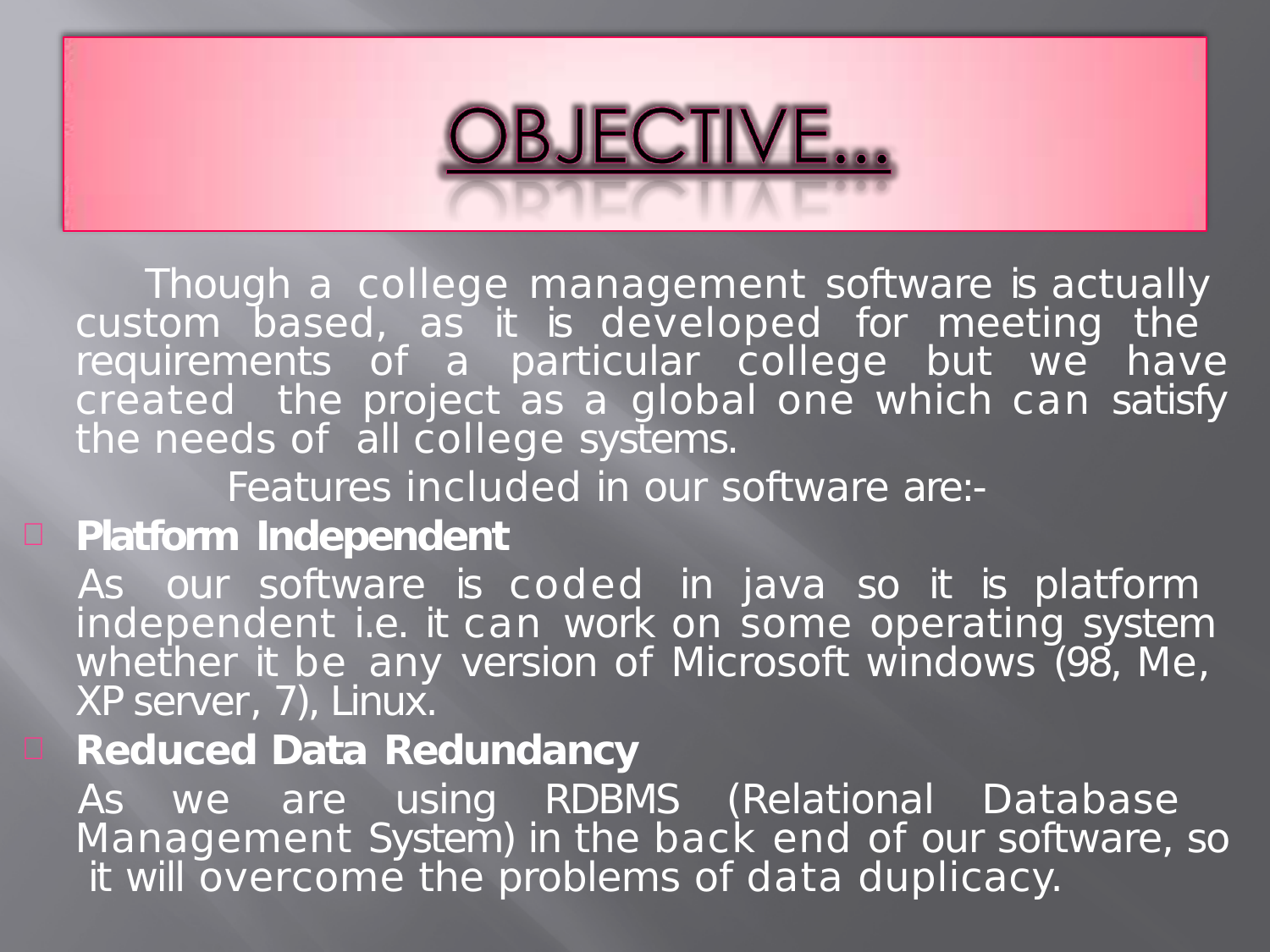

Though a college management software is actually  custom based, as it is developed for meeting the  requirements of a particular college but we have created  the project as a global one which can satisfy the needs of  all college systems.
Features included in our software are:-
Platform Independent
As our software is coded in java so it is platform  independent i.e. it can work on some operating system  whether it be any version of Microsoft windows (98, Me,  XP server, 7), Linux.
Reduced Data Redundancy
As we are using RDBMS (Relational Database  Management System) in the back end of our software, so  it will overcome the problems of data duplicacy.